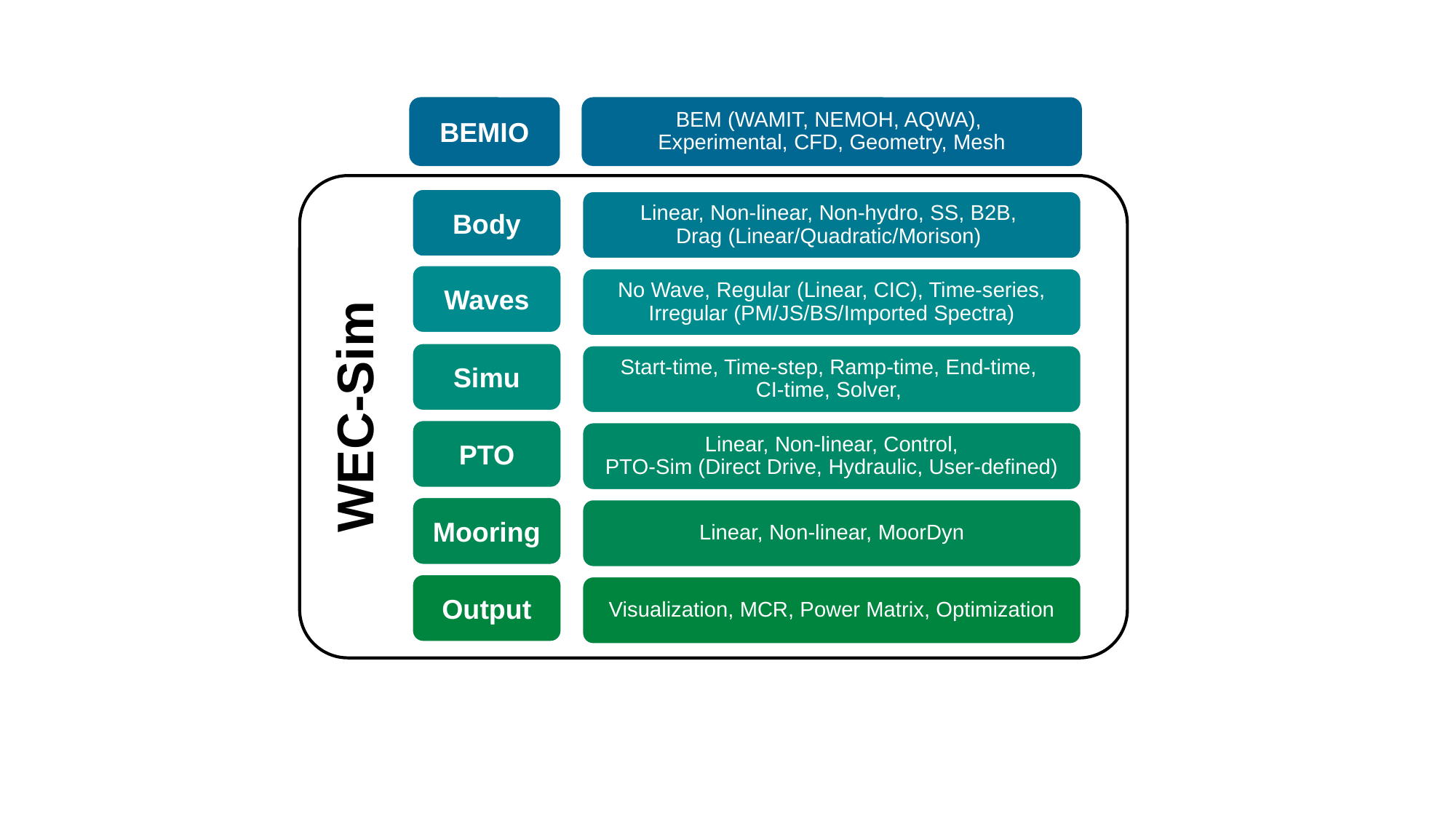

BEMIO

BEM (WAMIT, NEMOH, AQWA),
Experimental, CFD, Geometry, Mesh

WEC-Sim
Body

Linear, Non-linear, Non-hydro, SS, B2B,
Drag (Linear/Quadratic/Morison)
Waves

No Wave, Regular (Linear, CIC), Time-series,
Irregular (PM/JS/BS/Imported Spectra)
Simu

Start-time, Time-step, Ramp-time, End-time,
CI-time, Solver,
PTO

Linear, Non-linear, Control,
PTO-Sim (Direct Drive, Hydraulic, User-defined)
Mooring

Linear, Non-linear, MoorDyn
Output

Visualization, MCR, Power Matrix, Optimization